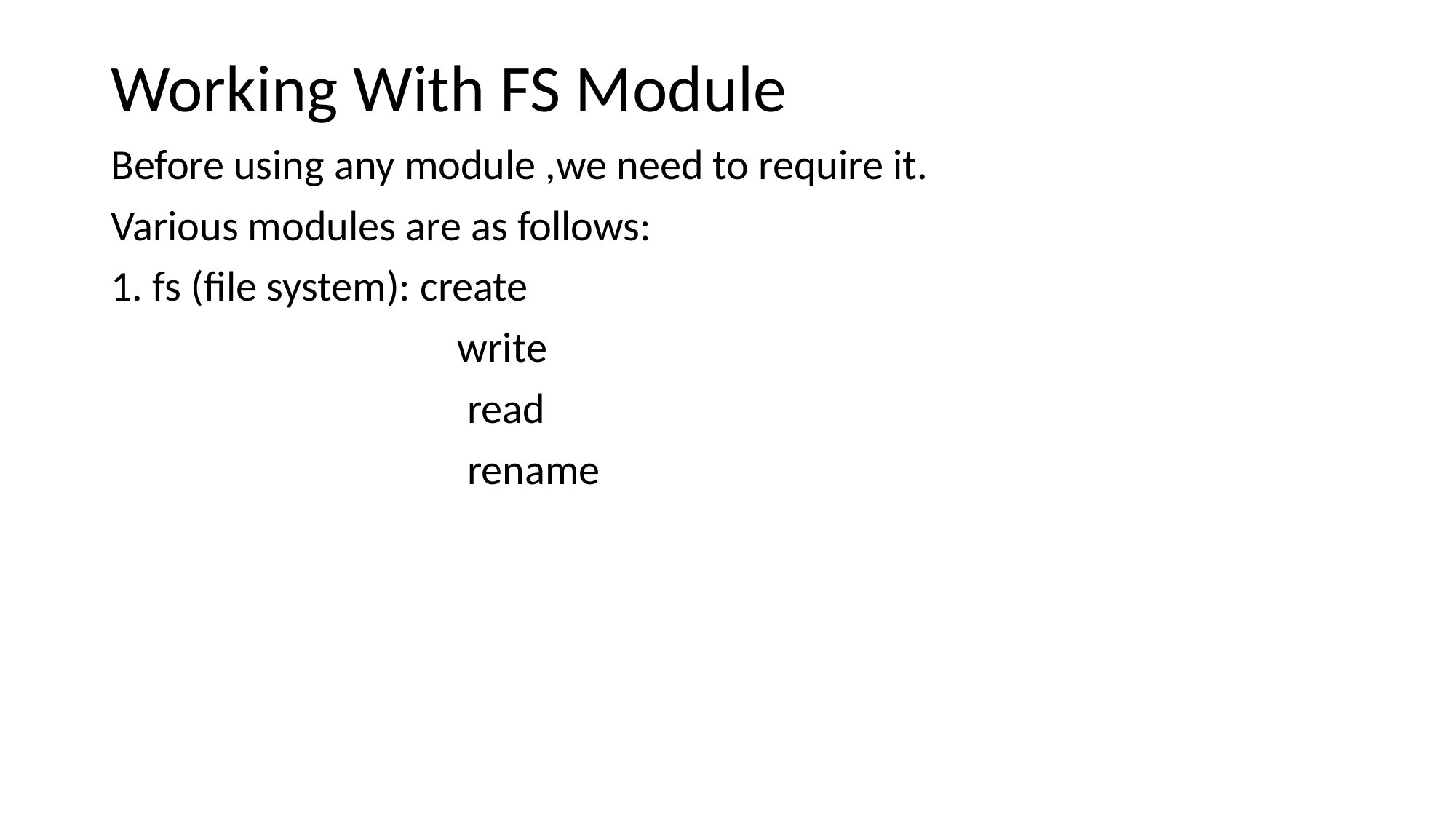

# Working With FS Module
Before using any module ,we need to require it.
Various modules are as follows:
1. fs (file system): create
			  write
			   read
			   rename